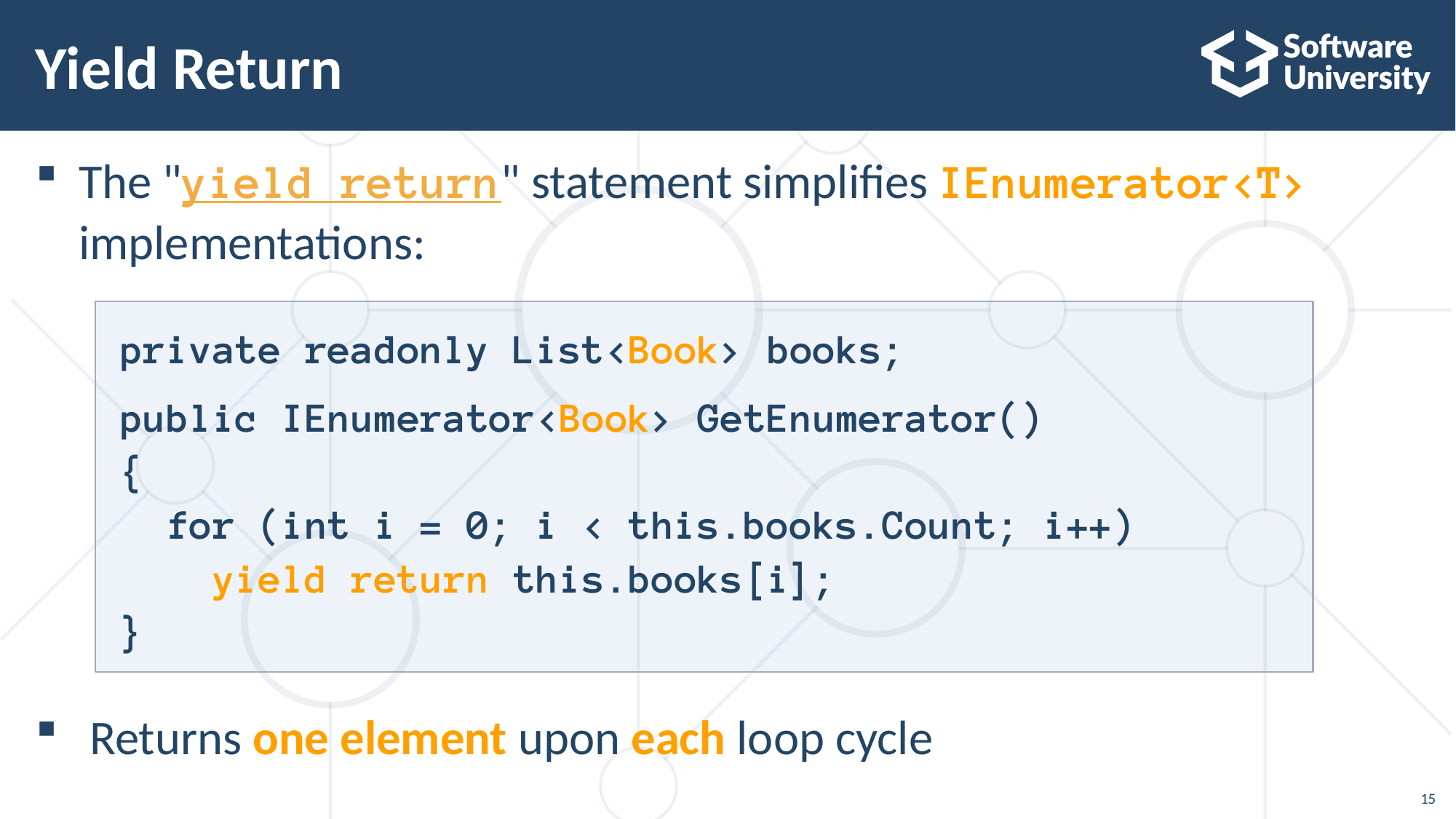

# Yield Return
The "yield return" statement simplifies IEnumerator<T> implementations:

 Returns one element upon each loop cycle
private readonly List<Book> books;

public IEnumerator<Book> GetEnumerator()
{
  for (int i = 0; i < this.books.Count; i++)
    yield return this.books[i];
}
15